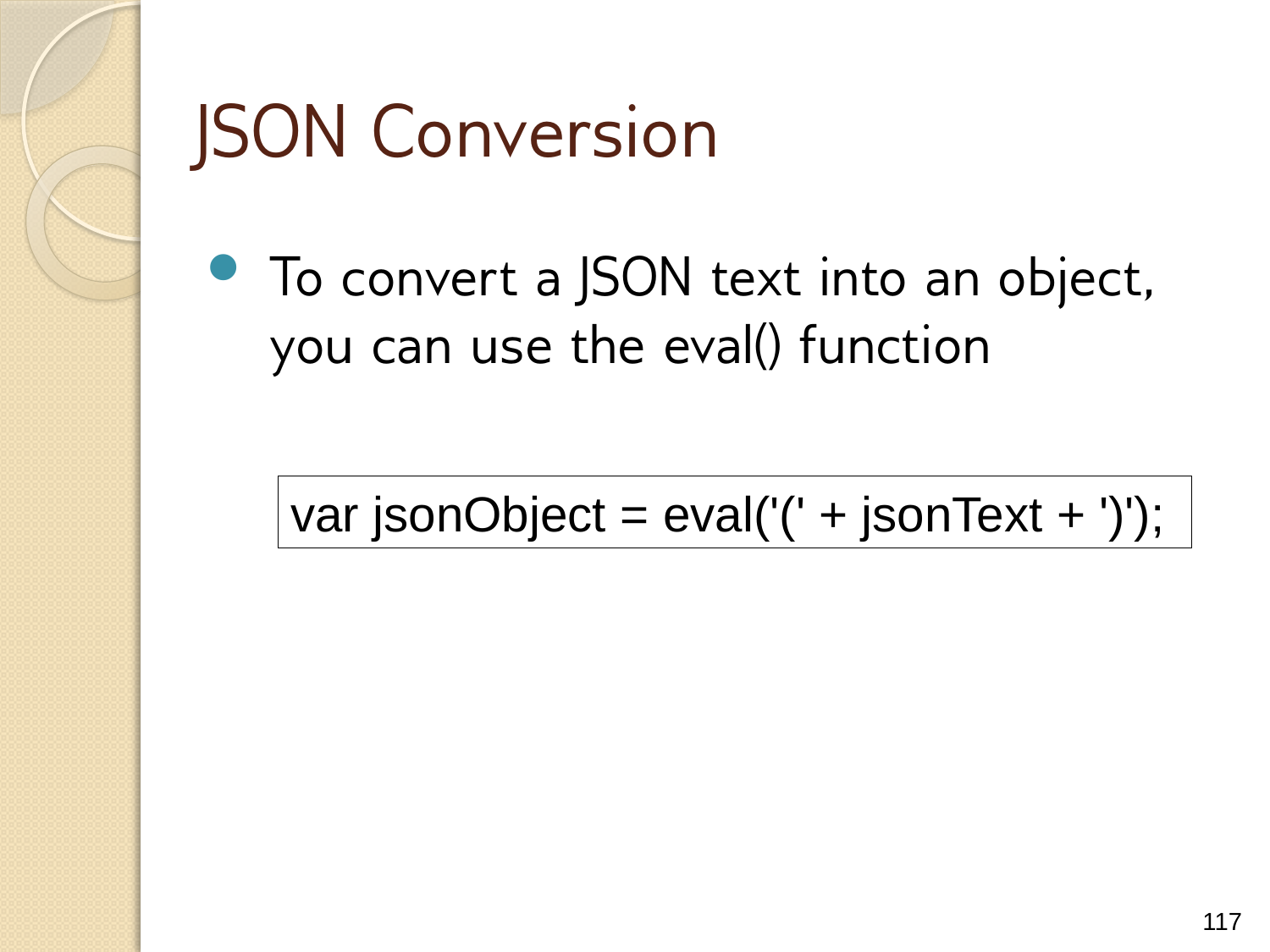

JSON Conversion
To convert a JSON text into an object, you can use the eval() function
var jsonObject = eval('(' + jsonText + ')');
117